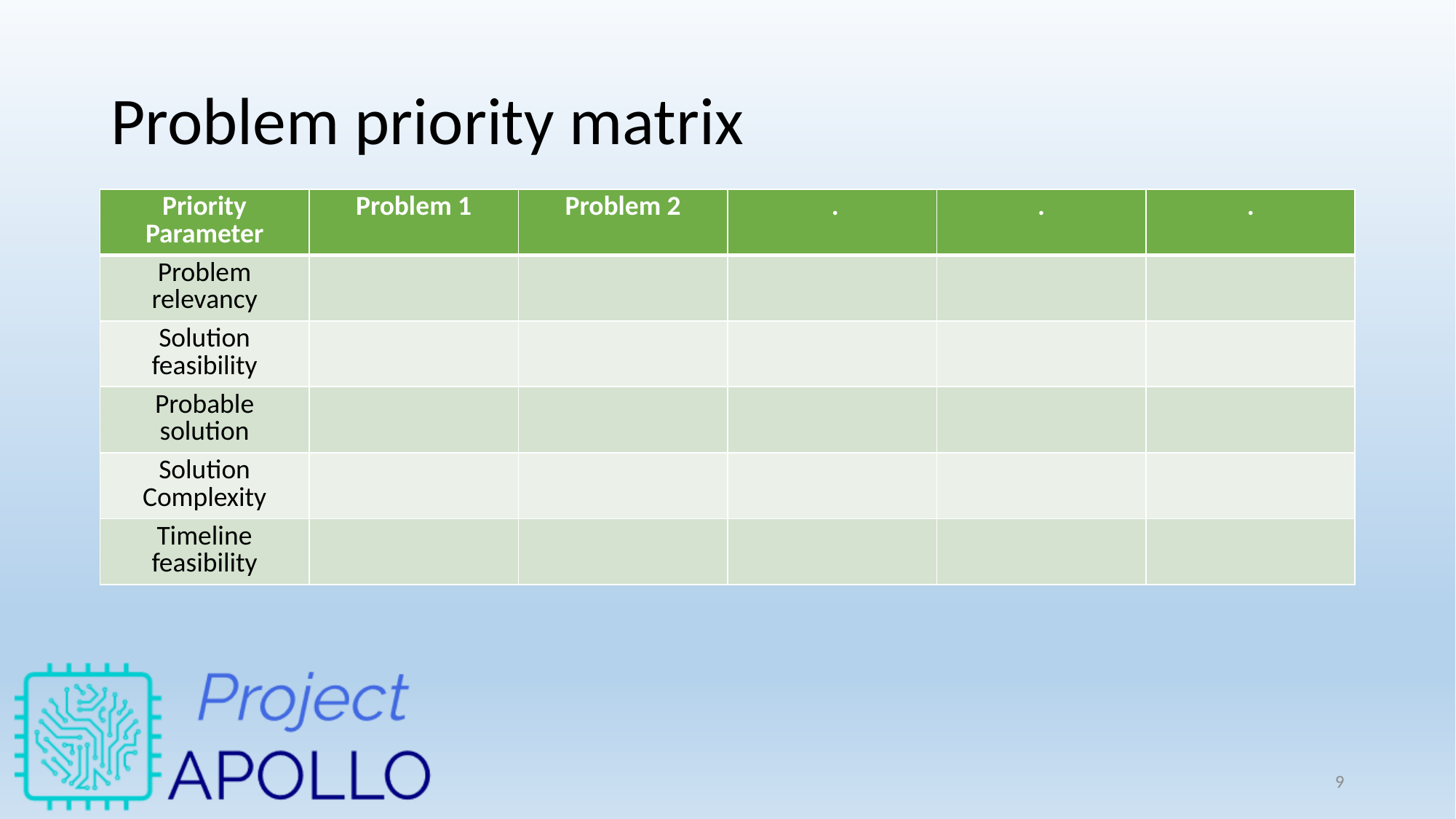

# Problem priority matrix
| Priority Parameter | Problem 1 | Problem 2 | . | . | . |
| --- | --- | --- | --- | --- | --- |
| Problem relevancy |  |  |  |  |  |
| Solution feasibility |  |  |  |  |  |
| Probable solution |  |  |  |  |  |
| Solution Complexity |  |  |  |  |  |
| Timeline feasibility |  |  |  |  |  |
9